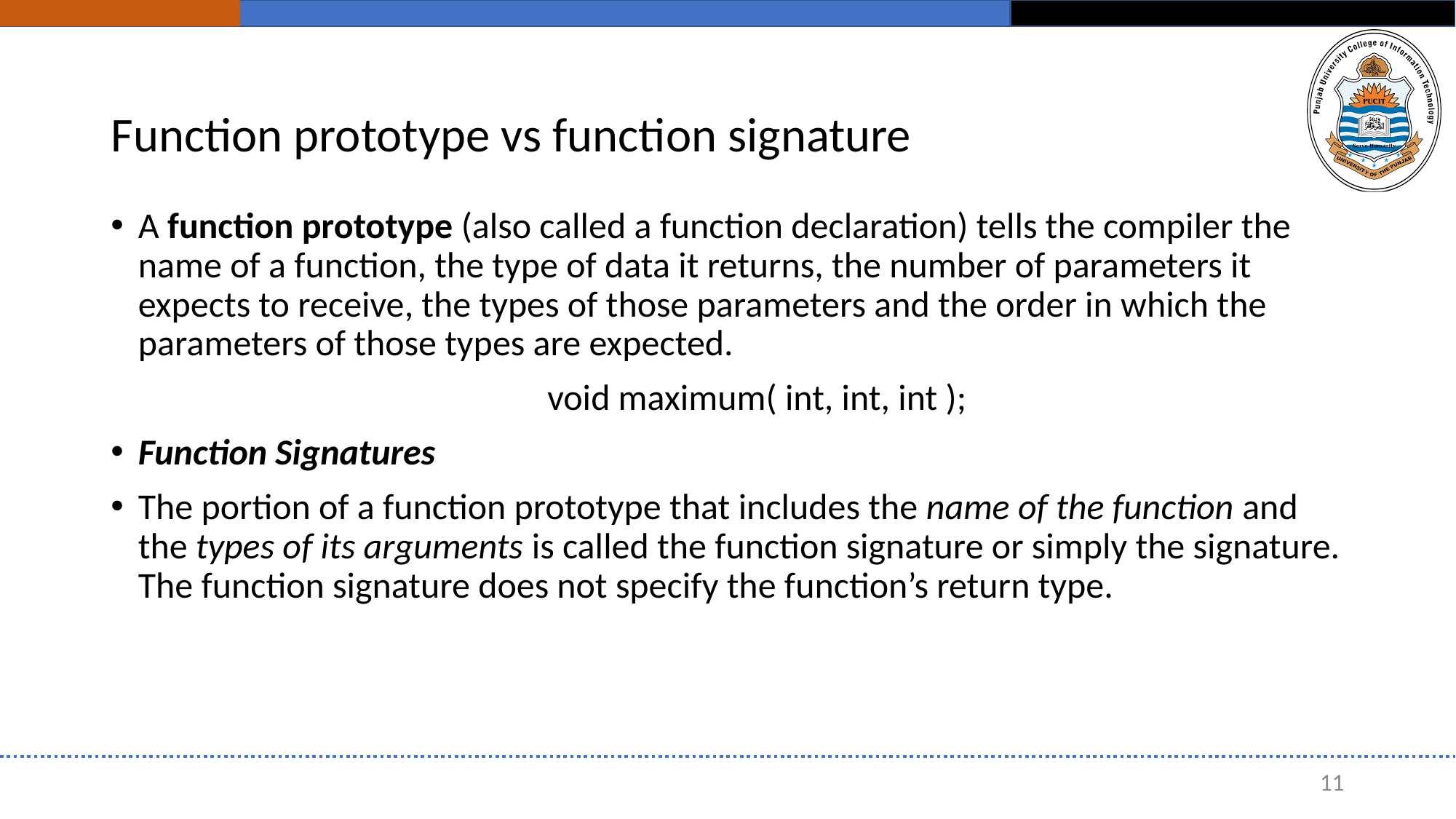

# Function prototype vs function signature
A function prototype (also called a function declaration) tells the compiler the name of a function, the type of data it returns, the number of parameters it expects to receive, the types of those parameters and the order in which the parameters of those types are expected.
				void maximum( int, int, int );
Function Signatures
The portion of a function prototype that includes the name of the function and the types of its arguments is called the function signature or simply the signature. The function signature does not specify the function’s return type.
11